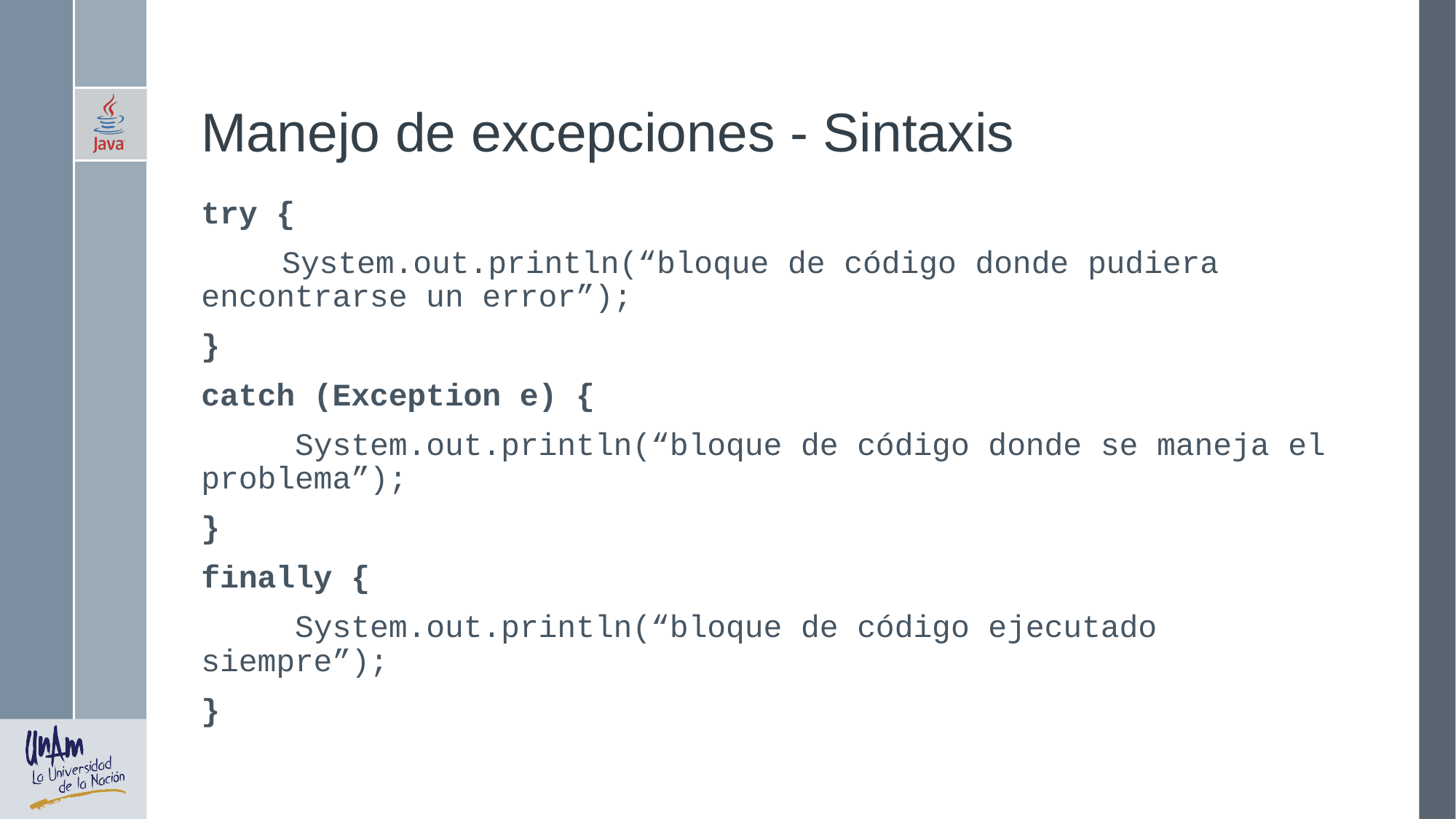

# Manejo de excepciones - Sintaxis
try {
	System.out.println(“bloque de código donde pudiera encontrarse un error”);
}
catch (Exception e) {
     System.out.println(“bloque de código donde se maneja el problema”);
}
finally {
     System.out.println(“bloque de código ejecutado siempre”);
}